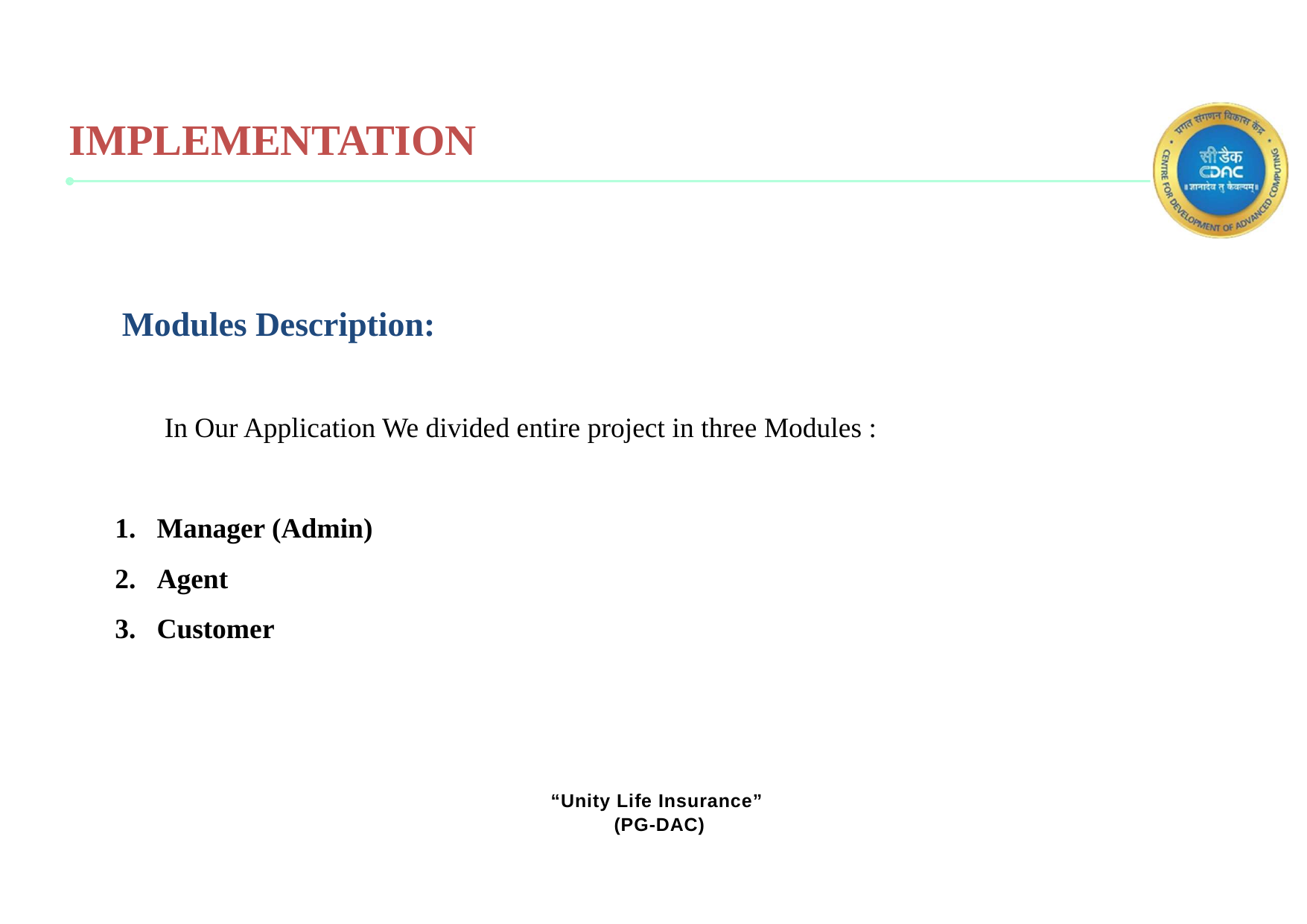

IMPLEMENTATION
 Modules Description:

       In Our Application We divided entire project in three Modules :

Manager (Admin)
Agent
Customer

“Unity Life Insurance”
 (PG-DAC)